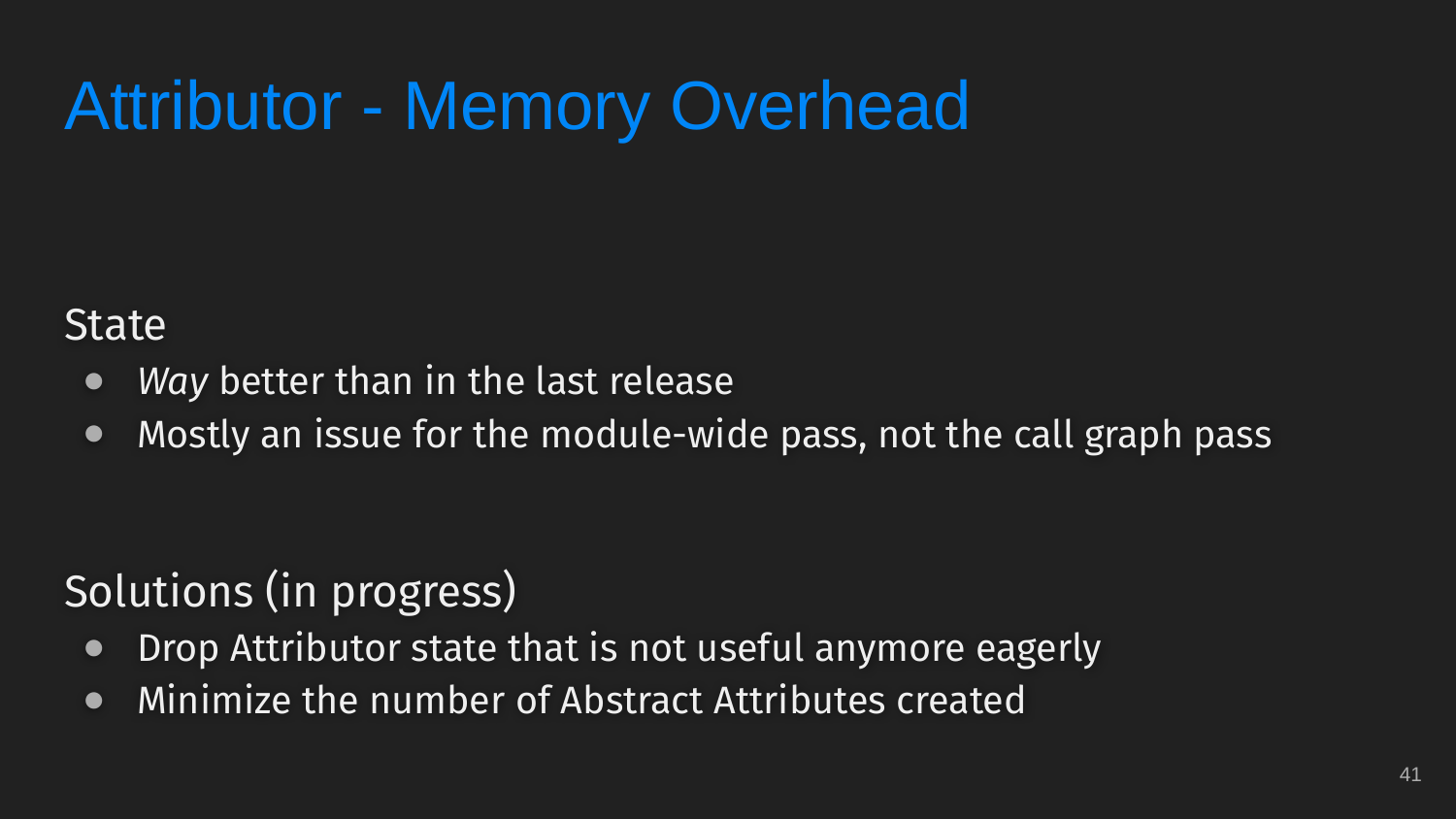

# Attributor - Memory Overhead
State
Way better than in the last release
Mostly an issue for the module-wide pass, not the call graph pass

Solutions (in progress)
Drop Attributor state that is not useful anymore eagerly
Minimize the number of Abstract Attributes created
41